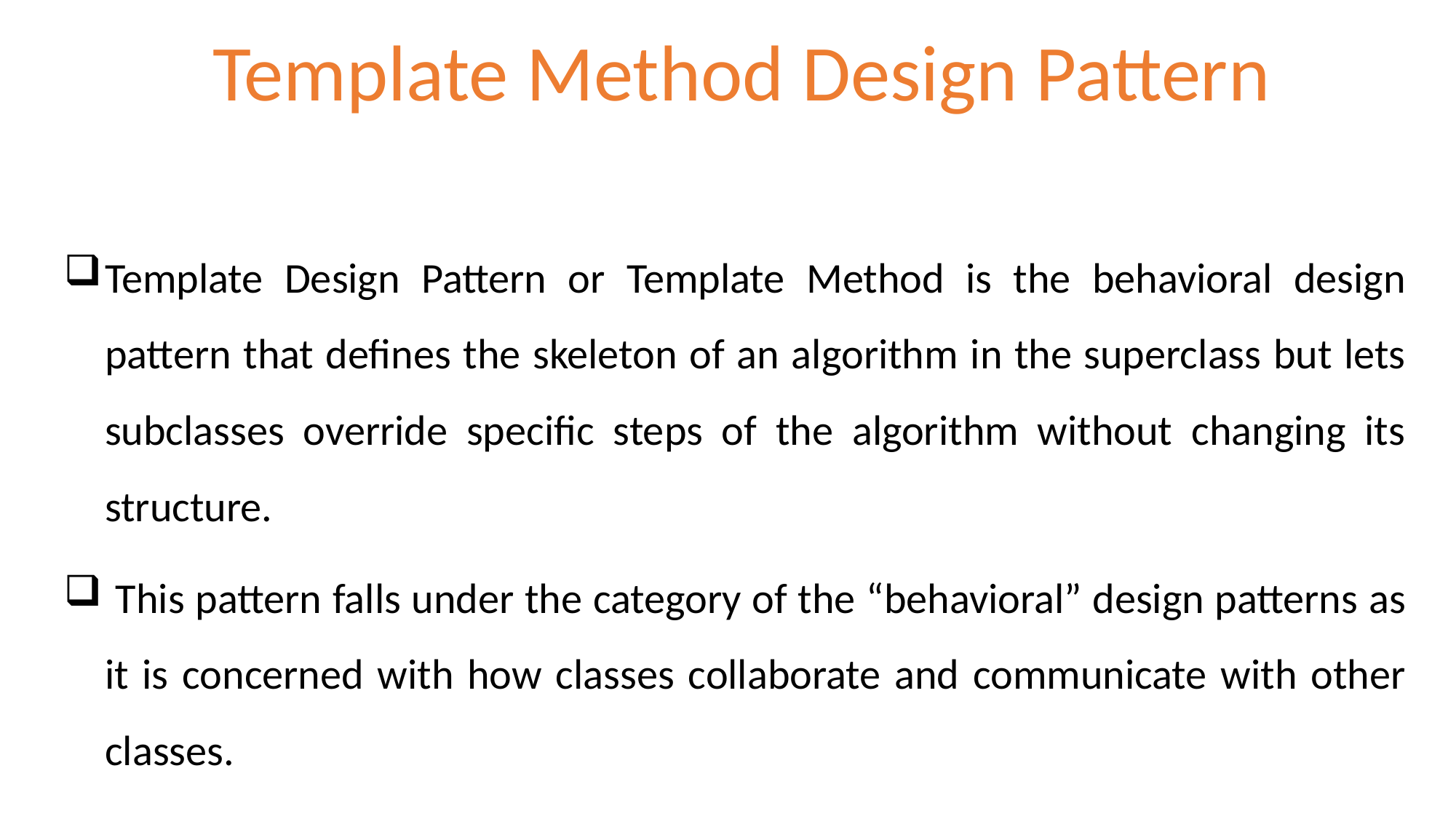

# Template Method Design Pattern

Template Design Pattern or Template Method is the behavioral design pattern that defines the skeleton of an algorithm in the superclass but lets subclasses override specific steps of the algorithm without changing its structure.
 This pattern falls under the category of the “behavioral” design patterns as it is concerned with how classes collaborate and communicate with other classes.

3